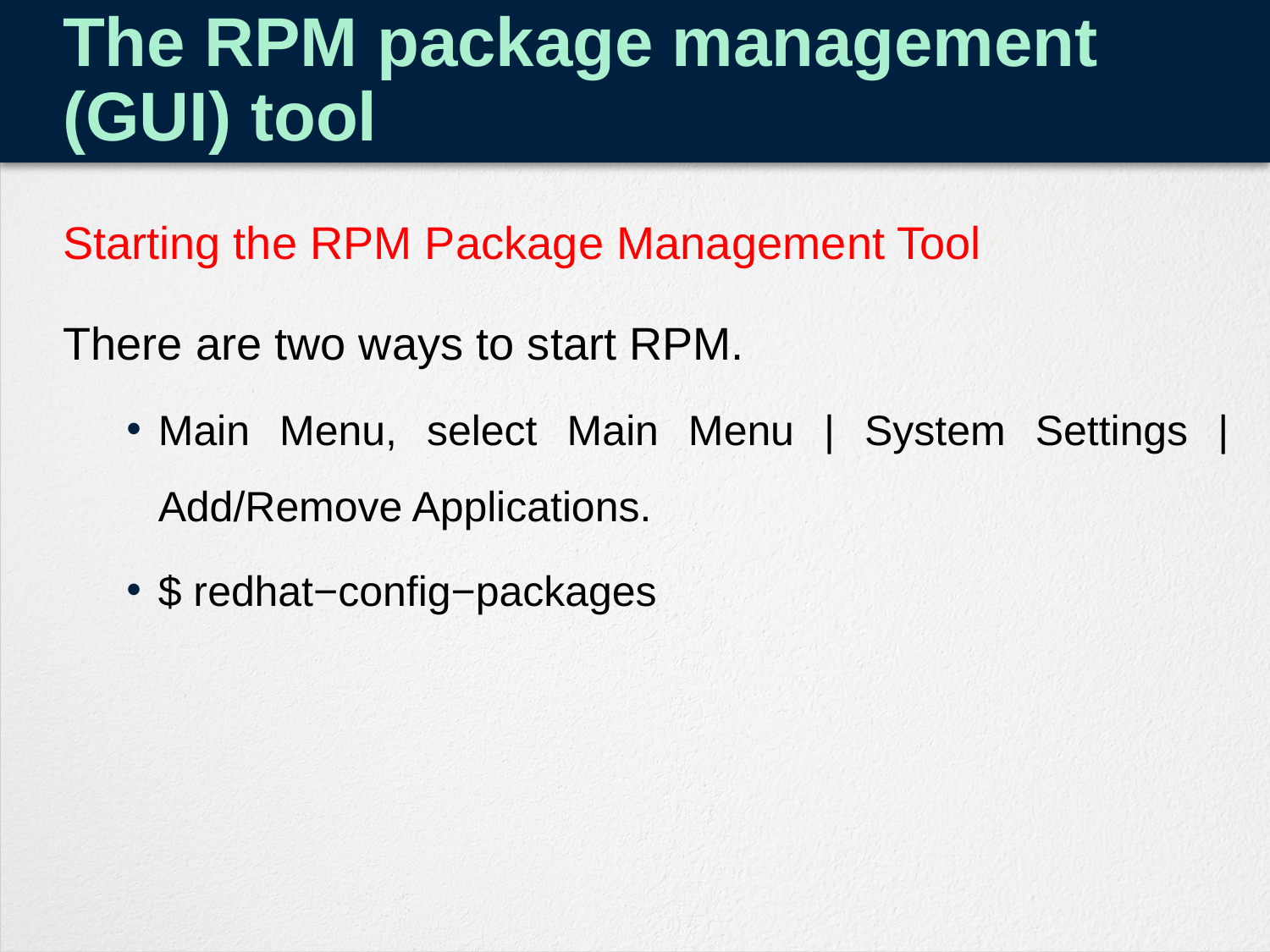

# The RPM package management (GUI) tool
Starting the RPM Package Management Tool
There are two ways to start RPM.
Main Menu, select Main Menu | System Settings | Add/Remove Applications.
$ redhat−config−packages